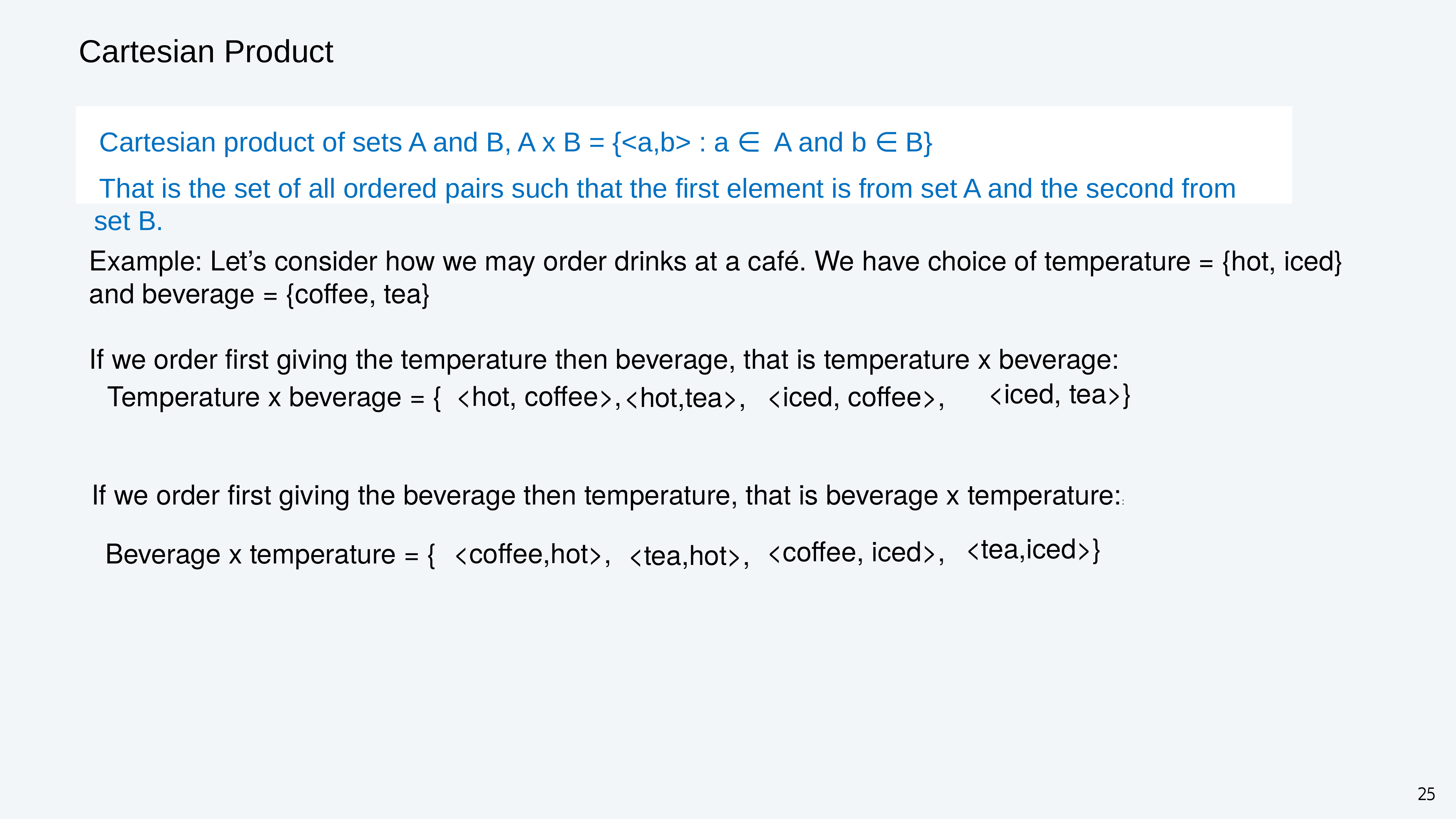

# Cartesian Product
Cartesian product of sets A and B, A x B = {<a,b> : a ∈  A and b ∈ B}
That is the set of all ordered pairs such that the first element is from set A and the second from set B.

Example: Let’s consider how we may order drinks at a café. We have choice of temperature = {hot, iced} and beverage = {coffee, tea}

If we order first giving the temperature then beverage, that is temperature x beverage:

<iced, tea>}
<hot, coffee>,
Temperature x beverage = {
<iced, coffee>,
 <hot,tea>,
If we order first giving the beverage then temperature, that is beverage x temperature::
<tea,iced>}
<coffee, iced>,
<coffee,hot>,
Beverage x temperature = {
<tea,hot>,
25